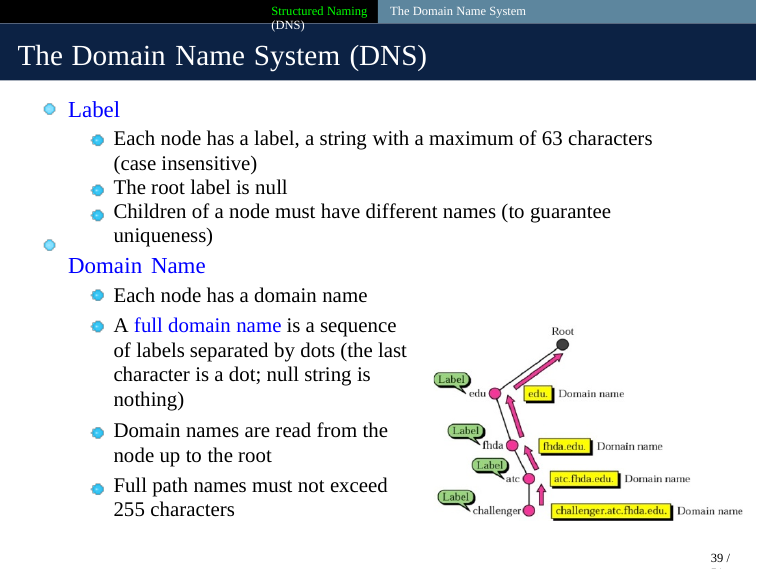

Structured Naming       The Domain Name System (DNS)

The Domain Name System (DNS)
Label
Each node has a label, a string with a maximum of 63 characters (case insensitive)
The root label is null
Children of a node must have different names (to guarantee uniqueness)
Domain Name
Each node has a domain name
A full domain name is a sequence of labels separated by dots (the last character is a dot; null string is nothing)
Domain names are read from the node up to the root
Full path names must not exceed
255 characters

39 / 51